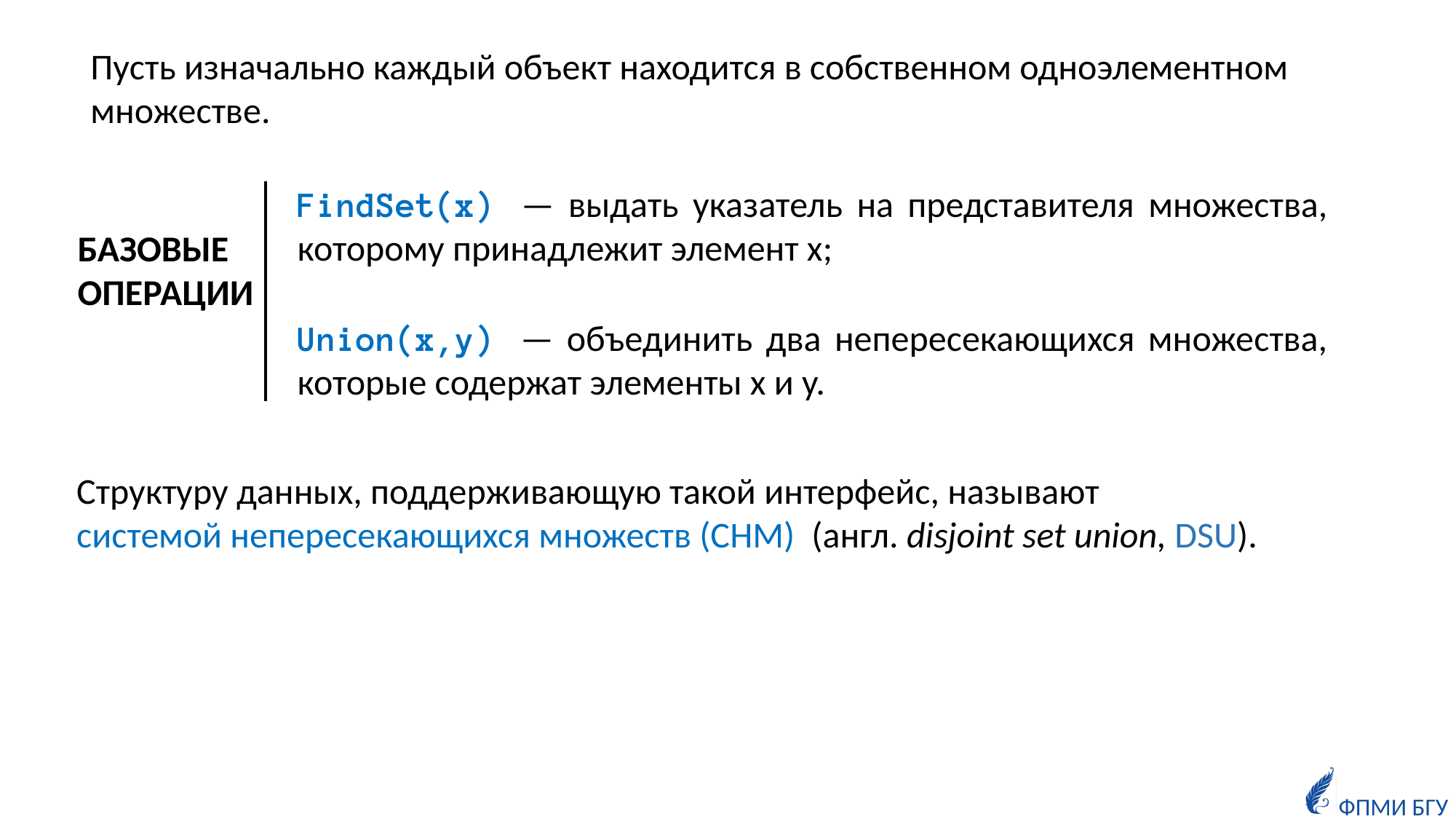

Пусть изначально каждый объект находится в собственном одноэлементном множестве.
FindSet(x) — выдать указатель на представителя множества, которому принадлежит элемент x;
БАЗОВЫЕ
ОПЕРАЦИИ
Union(x,y) — объединить два непересекающихся множества, которые содержат элементы x и y.
Структуру данных, поддерживающую такой интерфейс, называют
системой непересекающихся множеств (СНМ)  (англ. disjoint set union, DSU).